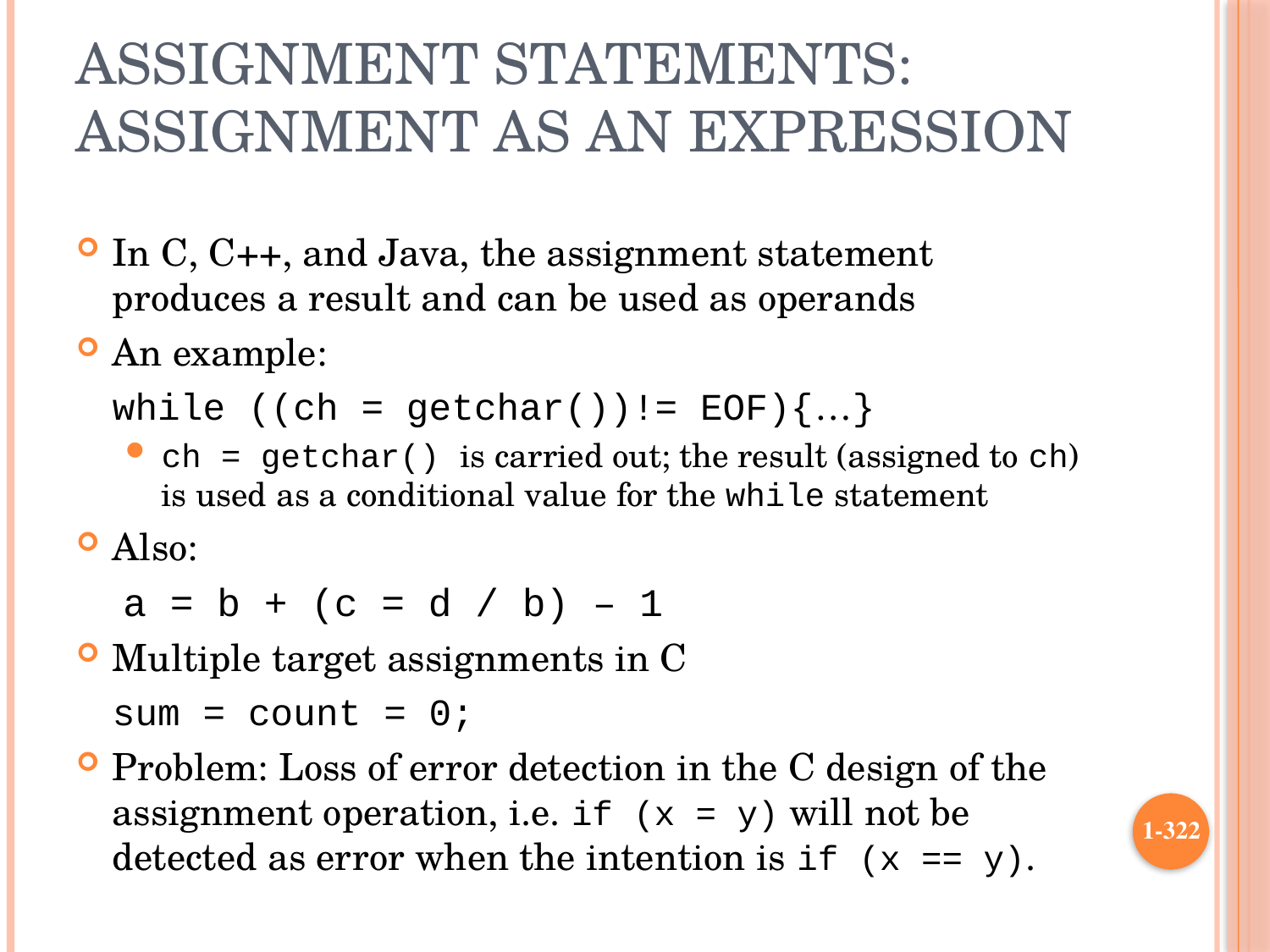

# Assignment Statements: Assignment as an Expression
In C, C++, and Java, the assignment statement produces a result and can be used as operands
An example:
	while ((ch = getchar())!= EOF){…}
ch = getchar() is carried out; the result (assigned to ch) is used as a conditional value for the while statement
Also:
  a = b + (c = d / b) – 1
Multiple target assignments in C
		sum = count = 0;
Problem: Loss of error detection in the C design of the assignment operation, i.e. if (x = y) will not be detected as error when the intention is if (x == y).
1-322